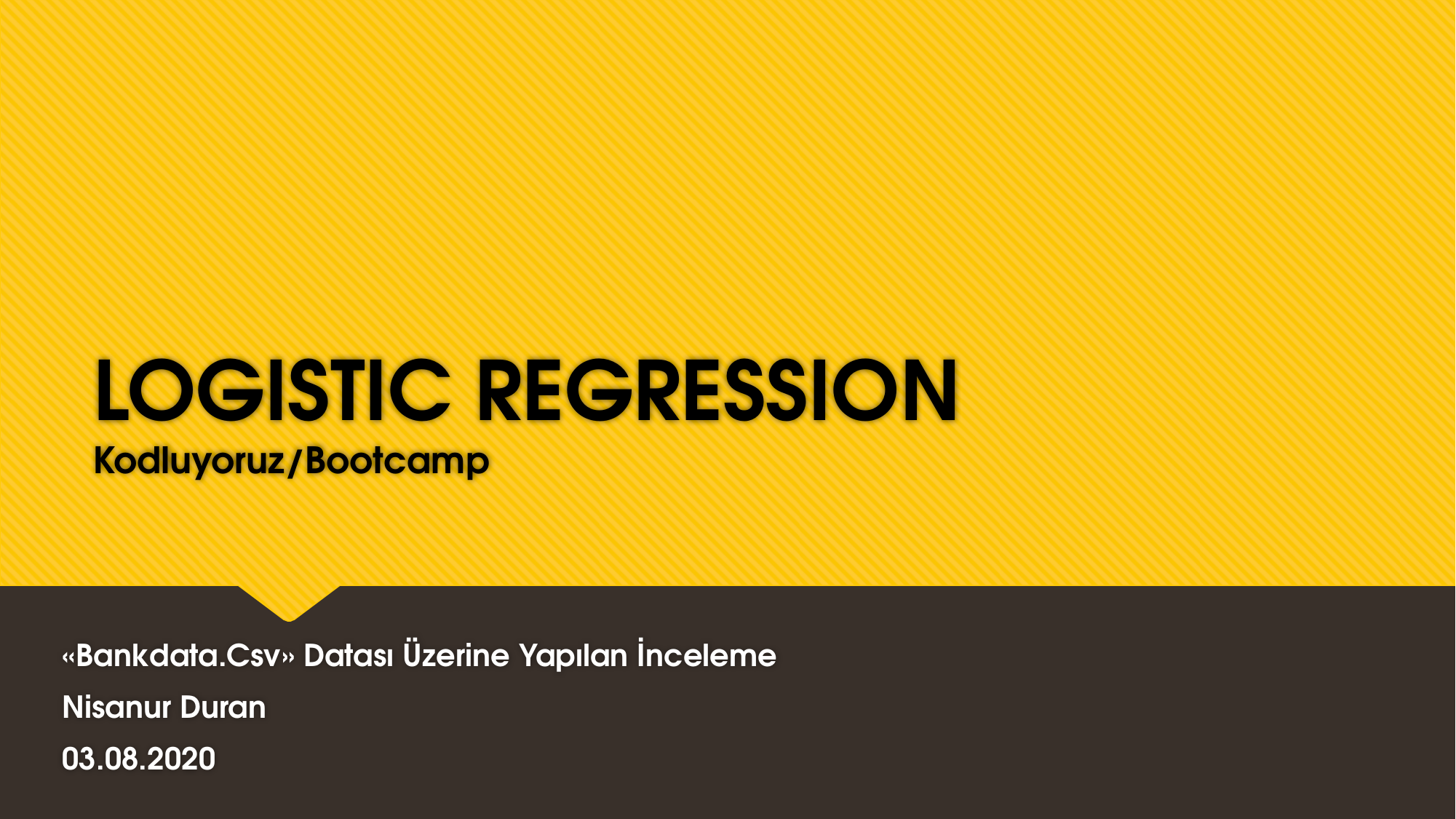

# LOGISTIC REGRESSION Kodluyoruz/Bootcamp
«Bankdata.Csv» Datası Üzerine Yapılan İnceleme
Nisanur Duran
03.08.2020